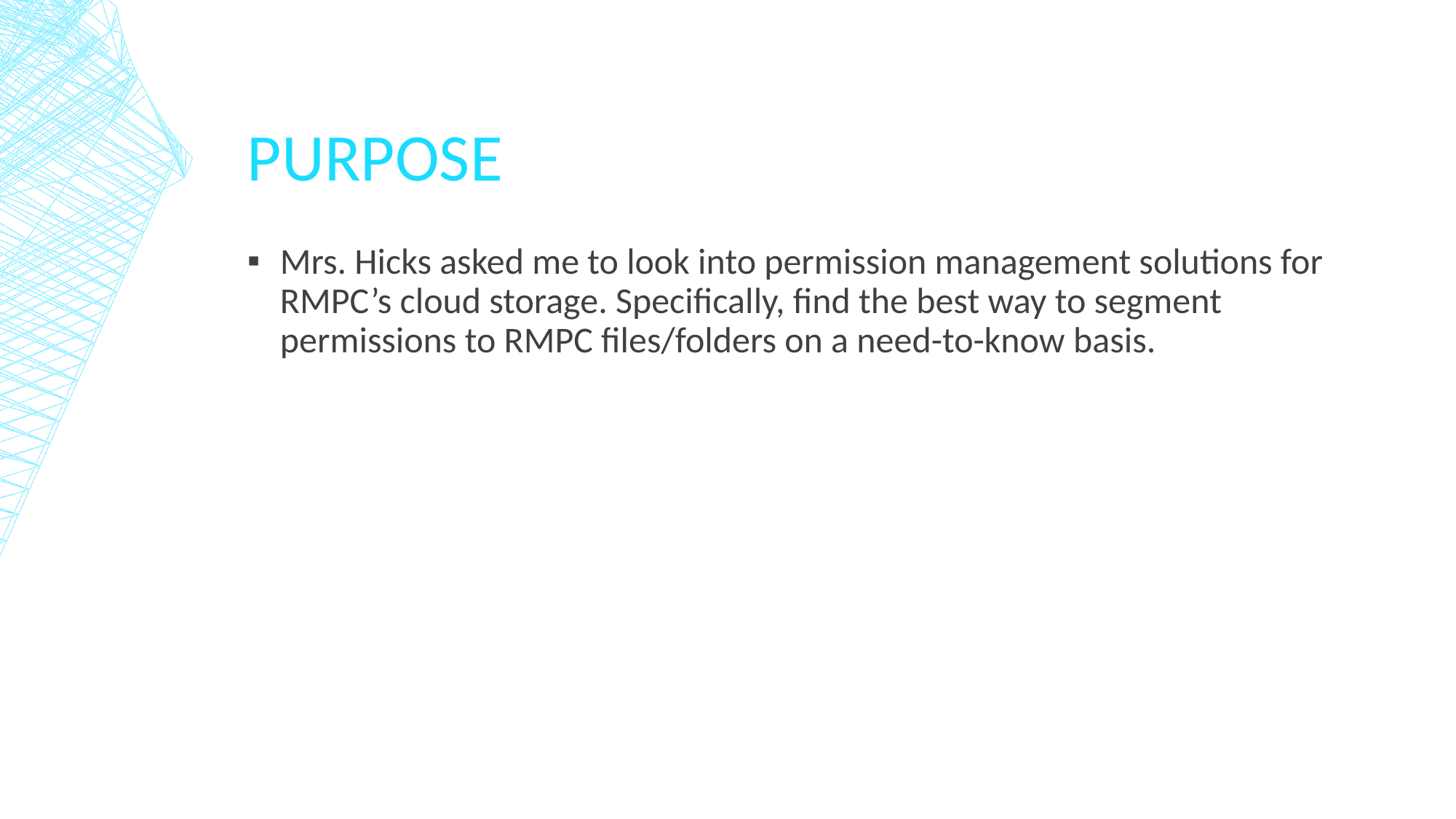

# Purpose
Mrs. Hicks asked me to look into permission management solutions for RMPC’s cloud storage. Specifically, find the best way to segment permissions to RMPC files/folders on a need-to-know basis.